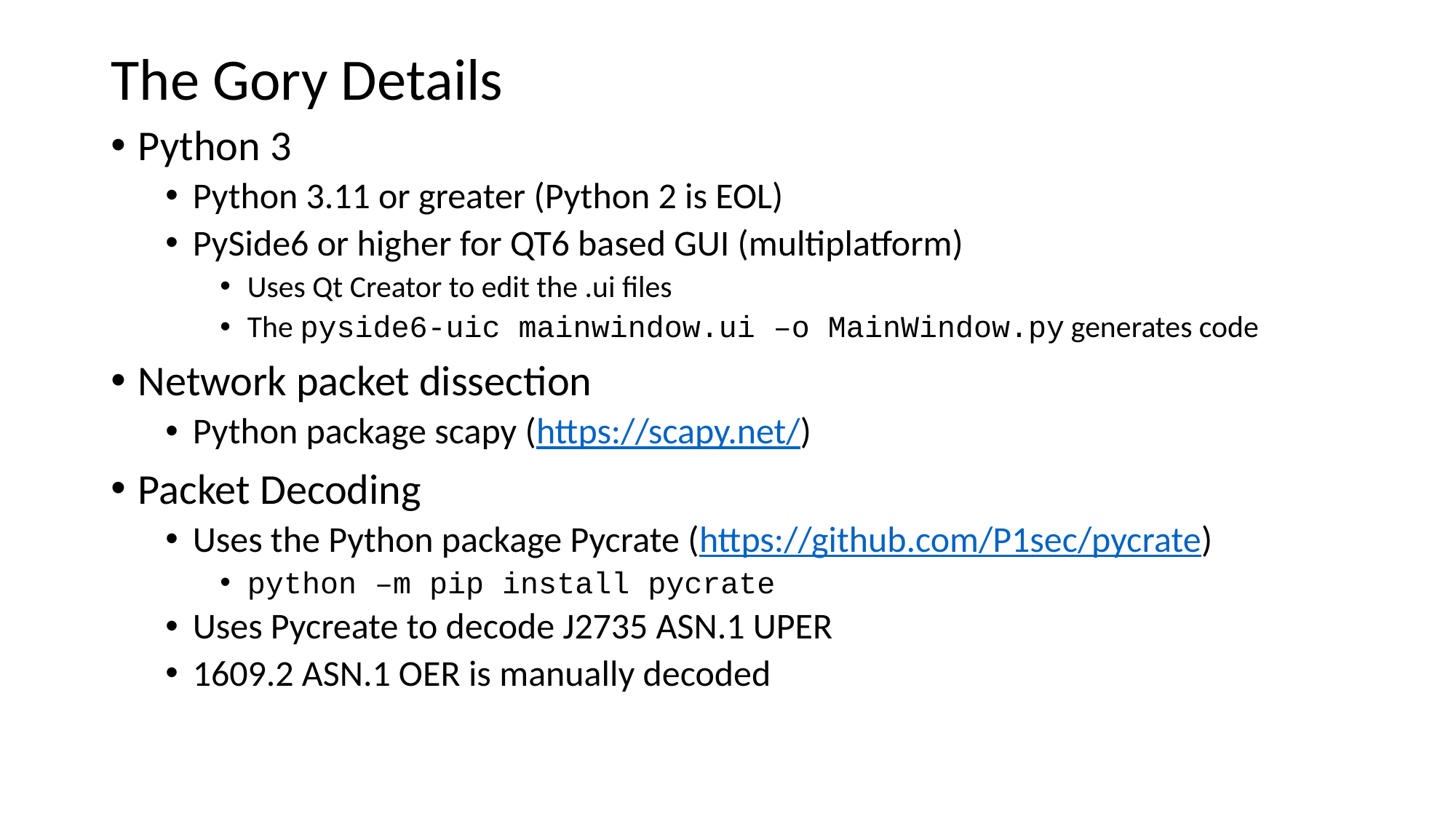

# The Gory Details
Python 3
Python 3.11 or greater (Python 2 is EOL)
PySide6 or higher for QT6 based GUI (multiplatform)
Uses Qt Creator to edit the .ui files
The pyside6-uic mainwindow.ui –o MainWindow.py generates code
Network packet dissection
Python package scapy (https://scapy.net/)
Packet Decoding
Uses the Python package Pycrate (https://github.com/P1sec/pycrate)
python –m pip install pycrate
Uses Pycreate to decode J2735 ASN.1 UPER
1609.2 ASN.1 OER is manually decoded